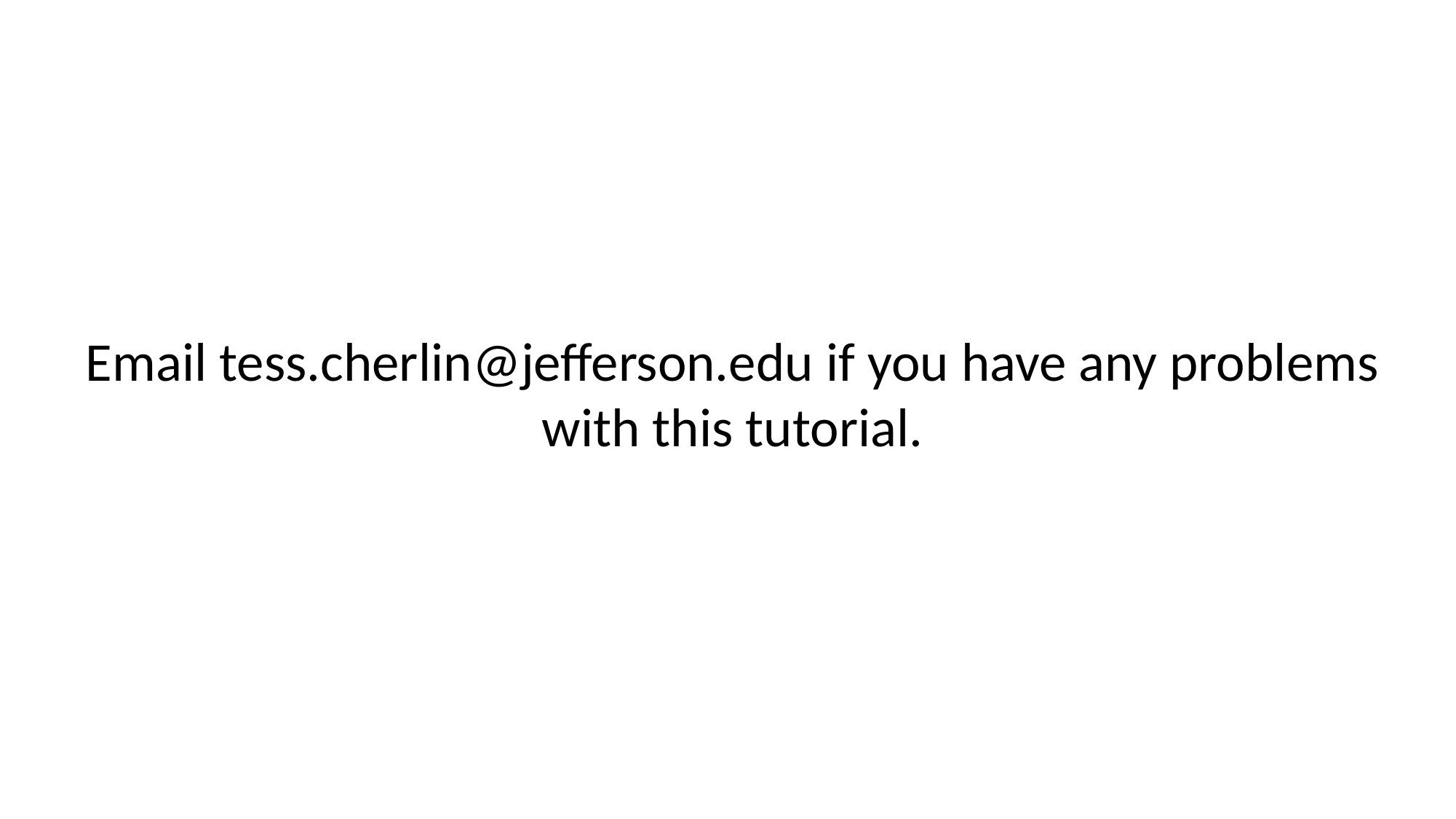

Email tess.cherlin@jefferson.edu if you have any problems with this tutorial.